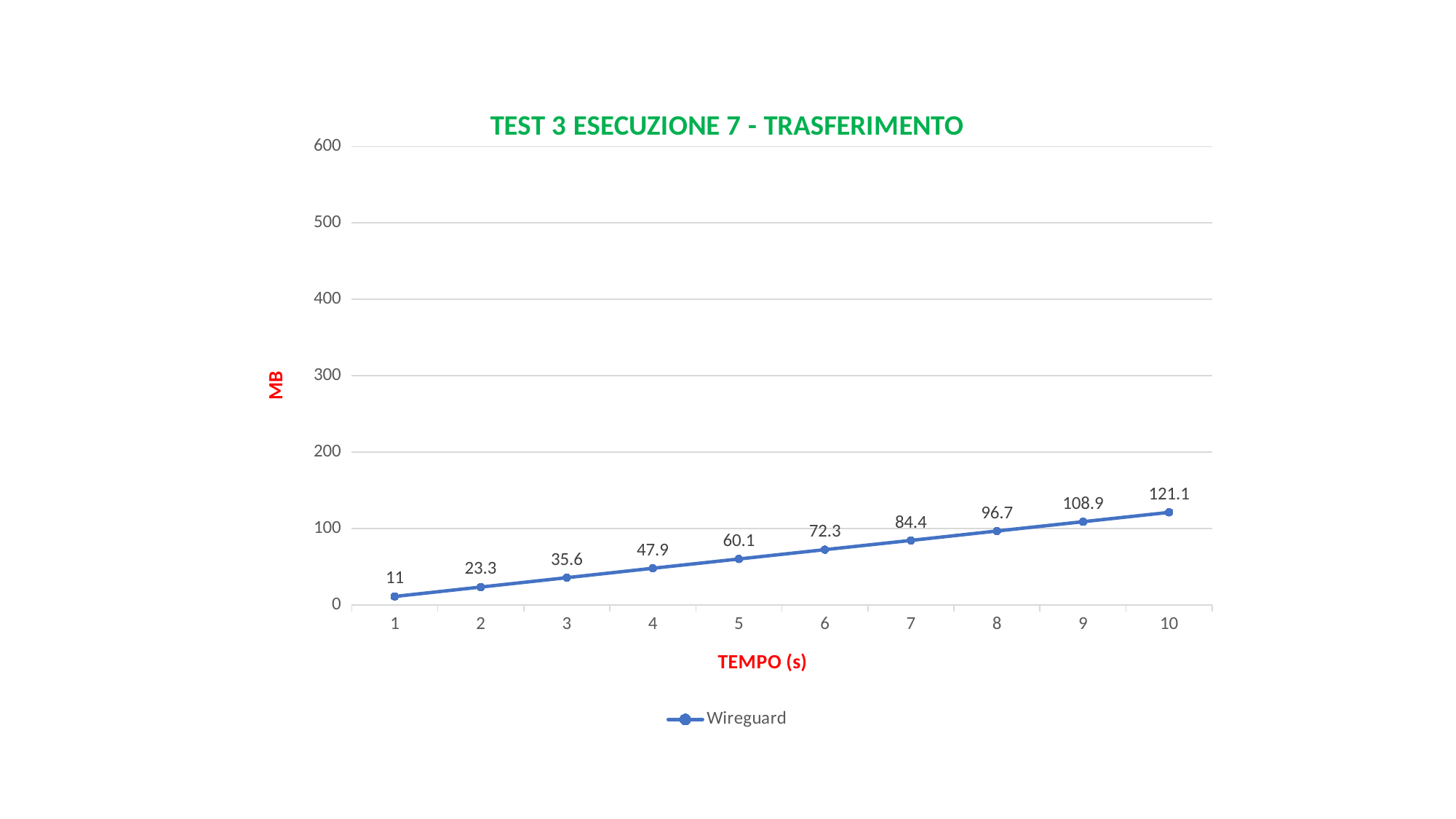

### Chart: TEST 3 ESECUZIONE 7 - TRASFERIMENTO

| Category | Wireguard |
|---|---|
| 1 | 11.0 |
| 2 | 23.3 |
| 3 | 35.6 |
| 4 | 47.9 |
| 5 | 60.1 |
| 6 | 72.3 |
| 7 | 84.4 |
| 8 | 96.7 |
| 9 | 108.9 |
| 10 | 121.1 |